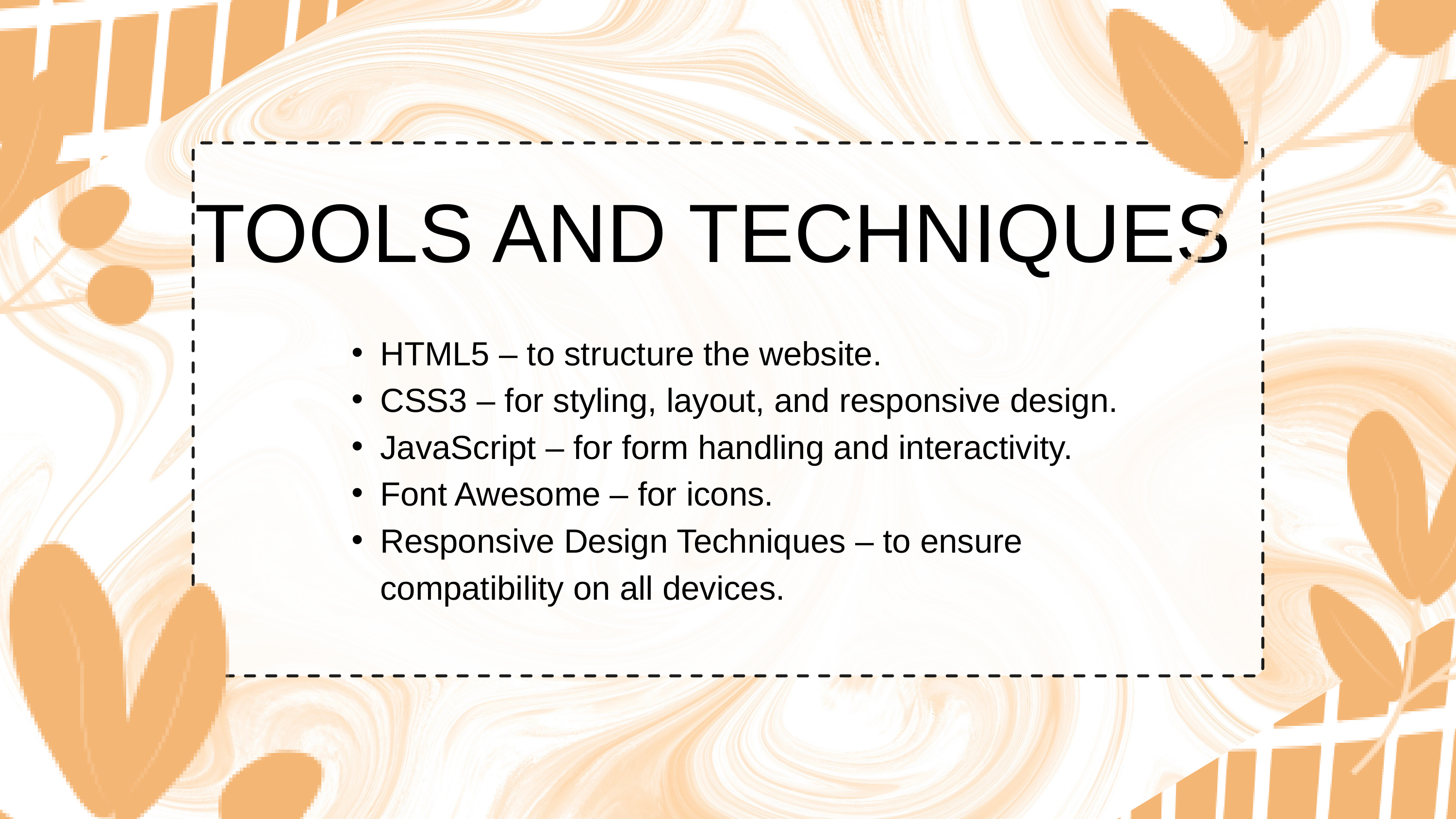

TOOLS AND TECHNIQUES
HTML5 – to structure the website.
CSS3 – for styling, layout, and responsive design.
JavaScript – for form handling and interactivity.
Font Awesome – for icons.
Responsive Design Techniques – to ensure compatibility on all devices.